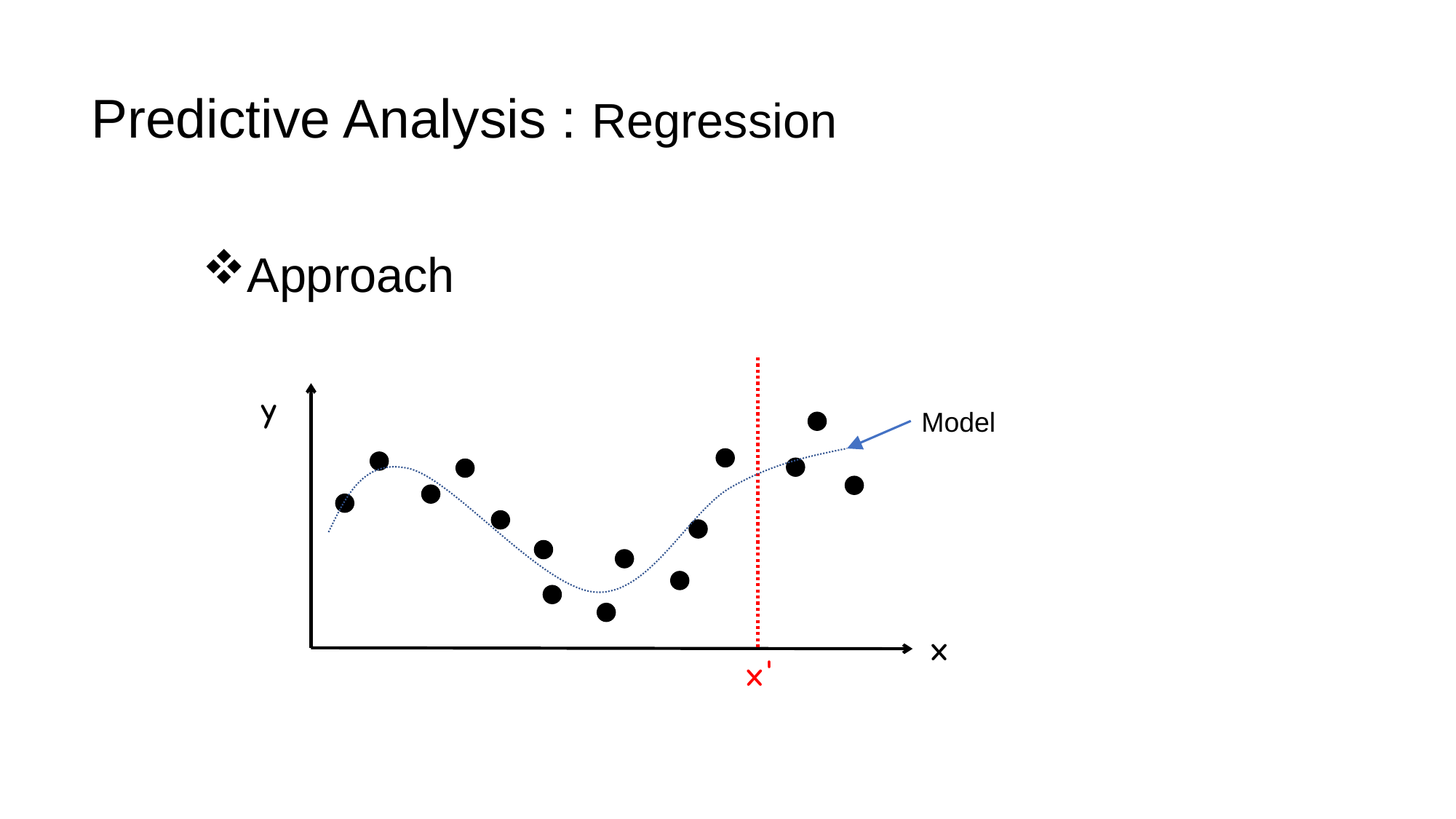

Predictive Analysis : Regression
Approach
x'
y
Model

x